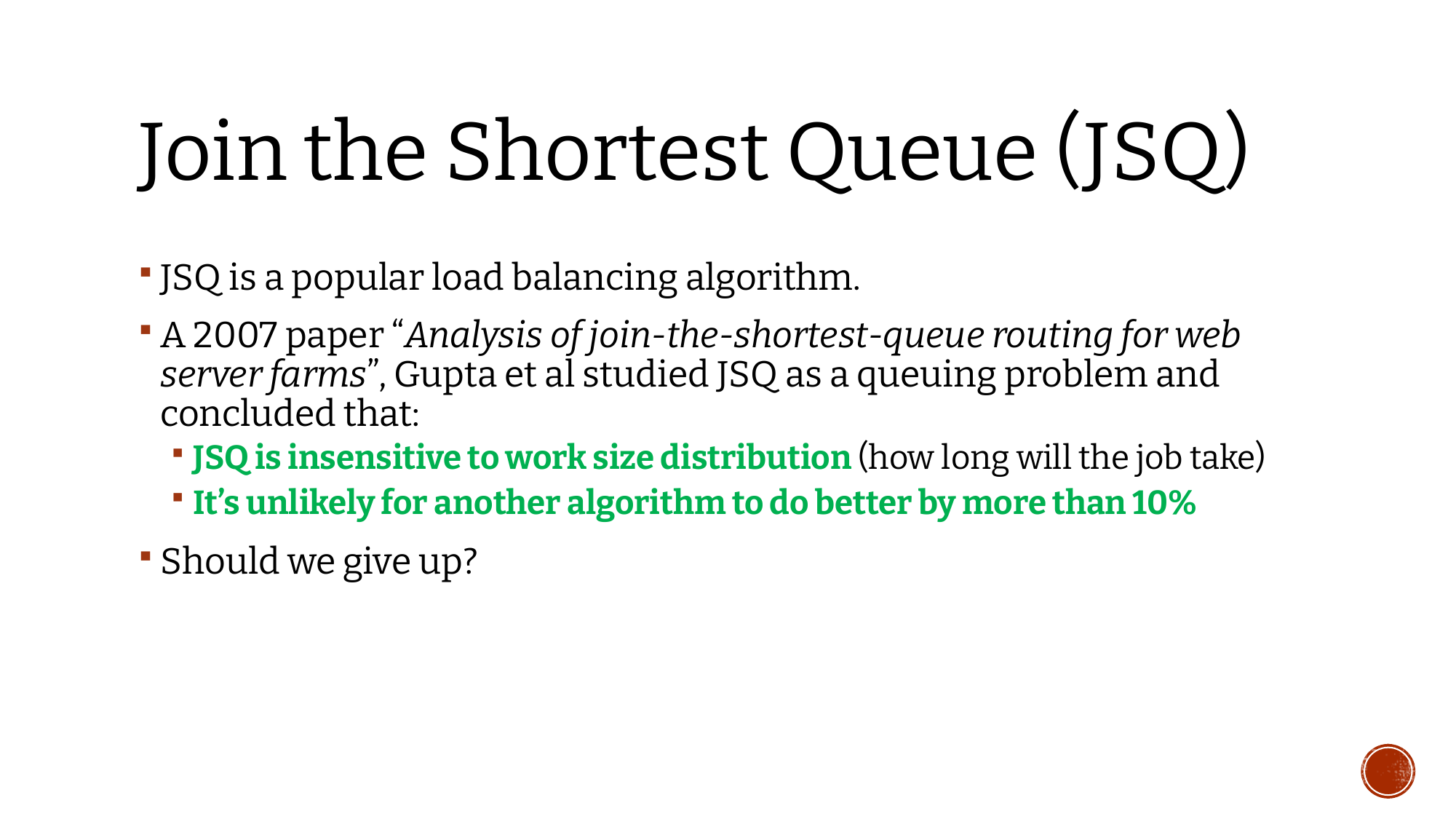

# Join the Shortest Queue (JSQ)
JSQ is a popular load balancing algorithm.
A 2007 paper “Analysis of join-the-shortest-queue routing for web server farms”, Gupta et al studied JSQ as a queuing problem and concluded that:
JSQ is insensitive to work size distribution (how long will the job take)
It’s unlikely for another algorithm to do better by more than 10%
Should we give up?